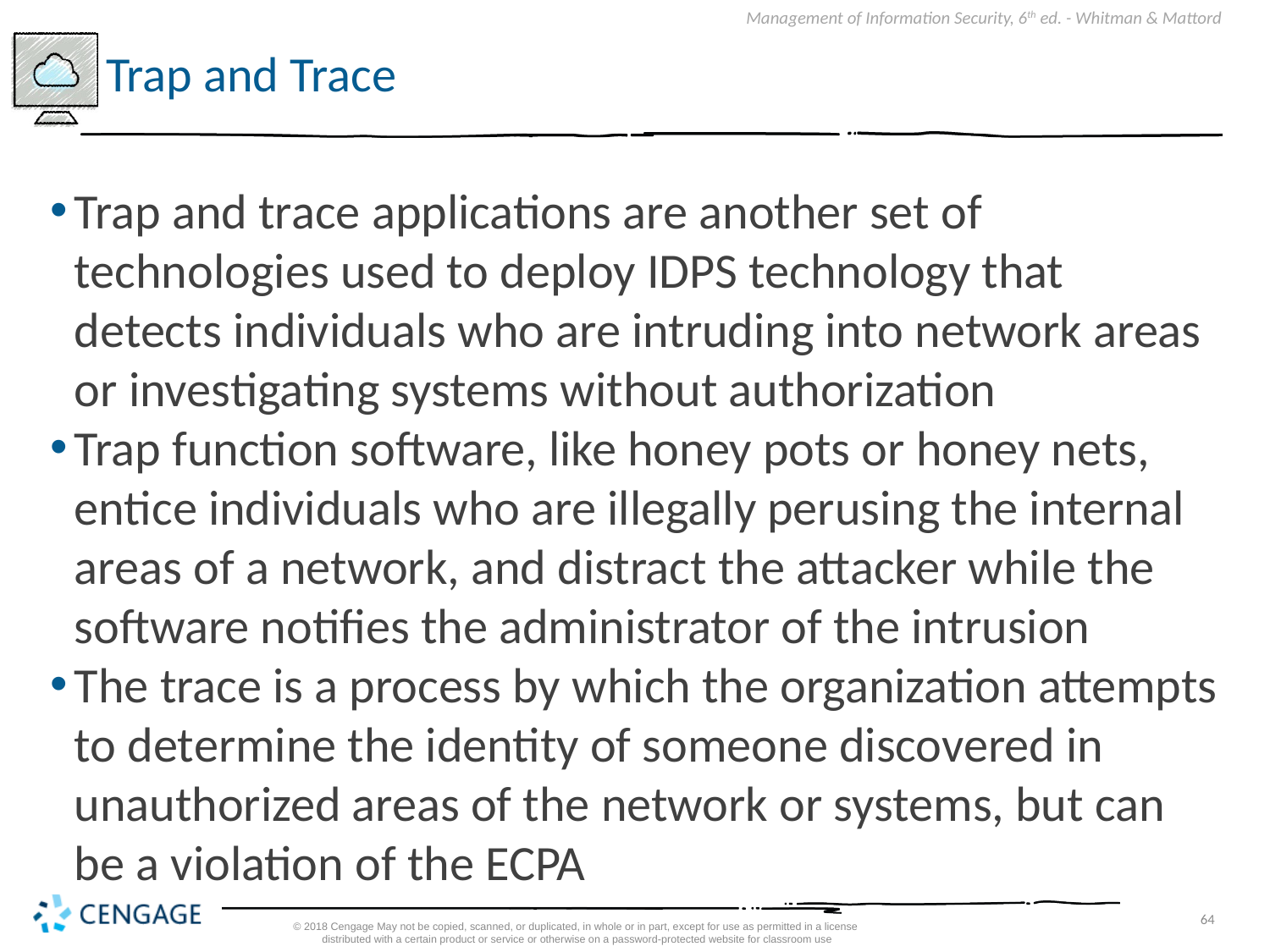

# Trap and Trace
Trap and trace applications are another set of technologies used to deploy IDPS technology that detects individuals who are intruding into network areas or investigating systems without authorization
Trap function software, like honey pots or honey nets, entice individuals who are illegally perusing the internal areas of a network, and distract the attacker while the software notifies the administrator of the intrusion
The trace is a process by which the organization attempts to determine the identity of someone discovered in unauthorized areas of the network or systems, but can be a violation of the ECPA